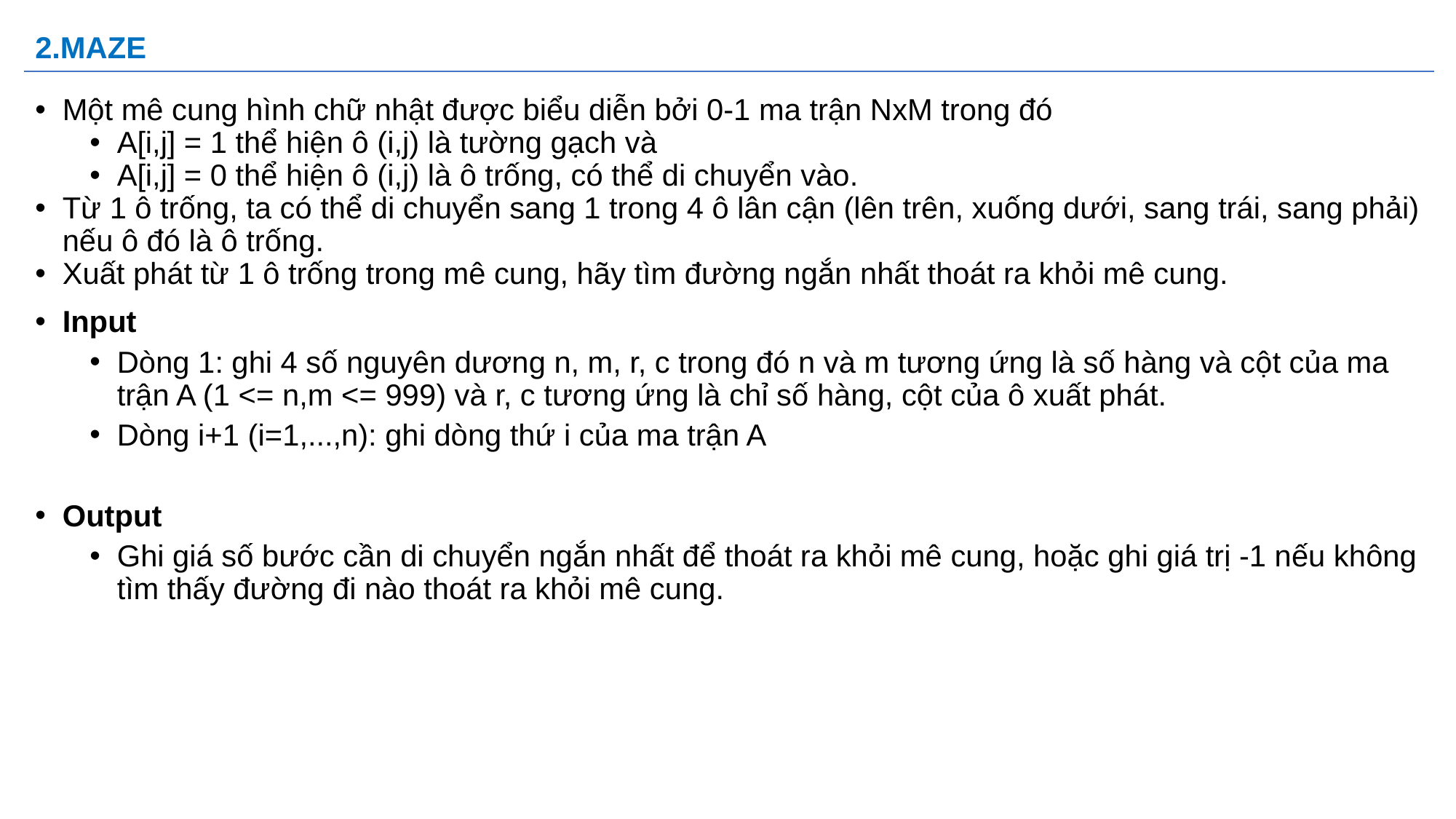

# 2.MAZE
Một mê cung hình chữ nhật được biểu diễn bởi 0-1 ma trận NxM trong đó
A[i,j] = 1 thể hiện ô (i,j) là tường gạch và
A[i,j] = 0 thể hiện ô (i,j) là ô trống, có thể di chuyển vào.
Từ 1 ô trống, ta có thể di chuyển sang 1 trong 4 ô lân cận (lên trên, xuống dưới, sang trái, sang phải) nếu ô đó là ô trống.
Xuất phát từ 1 ô trống trong mê cung, hãy tìm đường ngắn nhất thoát ra khỏi mê cung.
Input
Dòng 1: ghi 4 số nguyên dương n, m, r, c trong đó n và m tương ứng là số hàng và cột của ma trận A (1 <= n,m <= 999) và r, c tương ứng là chỉ số hàng, cột của ô xuất phát.
Dòng i+1 (i=1,...,n): ghi dòng thứ i của ma trận A
Output
Ghi giá số bước cần di chuyển ngắn nhất để thoát ra khỏi mê cung, hoặc ghi giá trị -1 nếu không tìm thấy đường đi nào thoát ra khỏi mê cung.